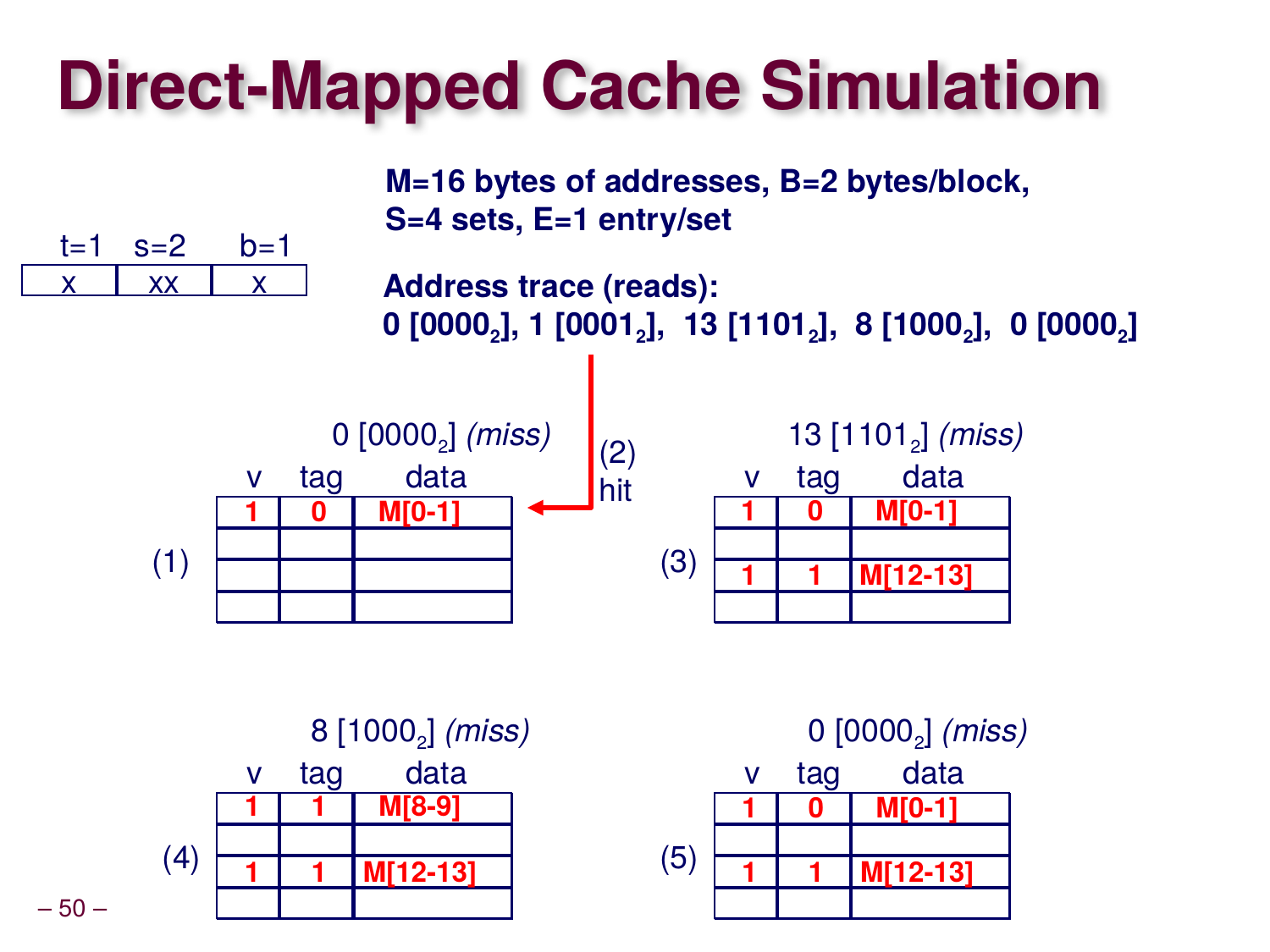

# Direct-Mapped Cache Simulation
M=16 bytes of addresses, B=2 bytes/block,
S=4 sets, E=1 entry/set
t=1
s=2
b=1
x
xx
x

Address trace (reads):
0 [00002], 1 [00012],  13 [11012],  8 [10002],  0 [00002]

0 [00002] (miss)
v
tag
data
1
0
m[1] m[0]

(1)

13 [11012] (miss)
(2)
hit
v
tag
data
1
0
M[0-1]
1
1
M[12-13]

1
0
m[1] m[0]

(3)
1
1
m[13] m[12]

1
0
M[0-1]

8 [10002] (miss)
0 [00002] (miss)
v
tag
data
1
1
M[8-9]
1
1
M[12-13]

1
1
m[9] m[8]

(4)

v
tag
data
1
0
M[0-1]
1
1
M[12-13]

1
0
m[1] m[0]

(5)
1
1
m[13] m[12]